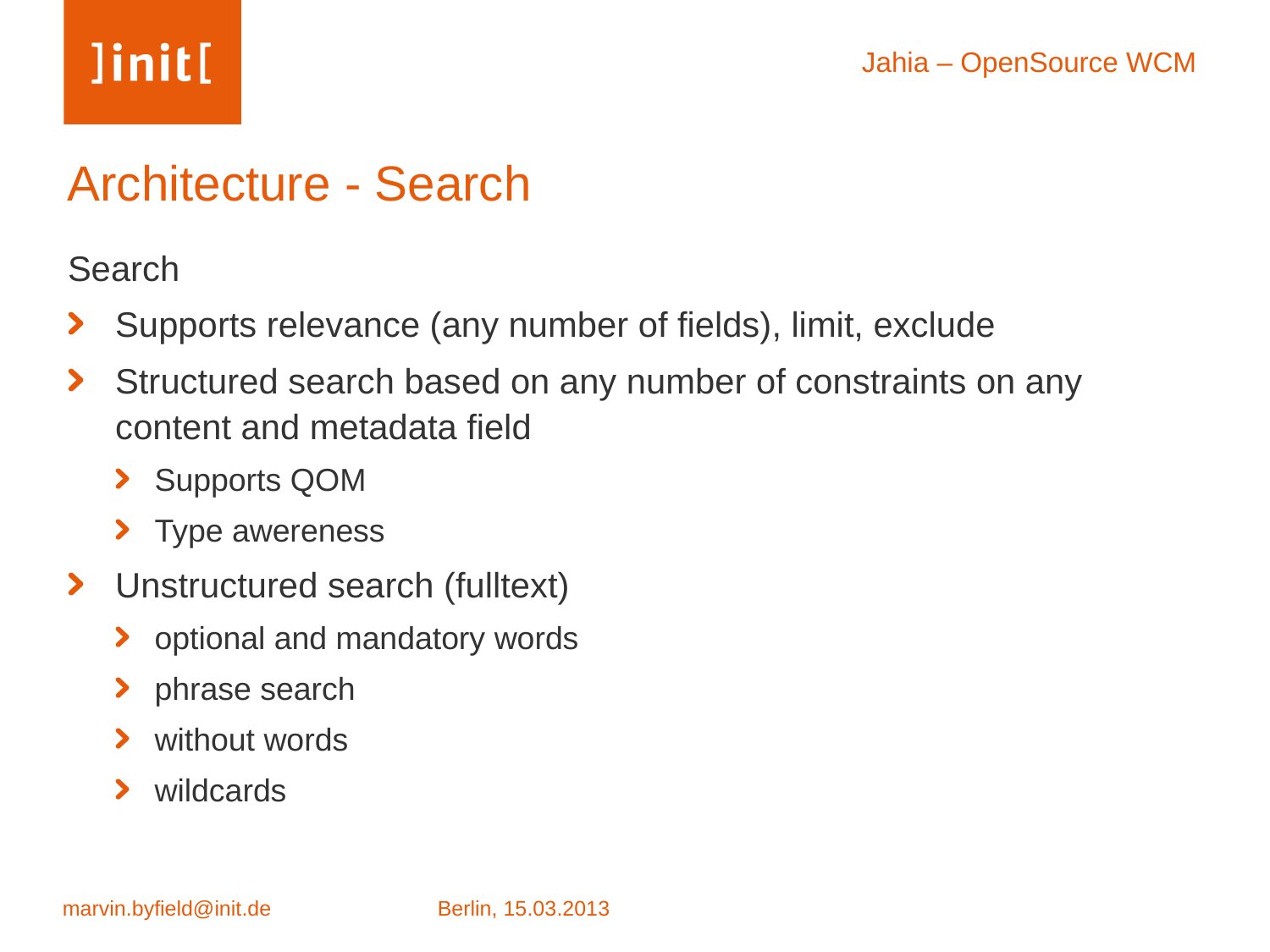

# Architecture - Search
Search
Supports relevance (any number of fields), limit, exclude
Structured search based on any number of constraints on any content and metadata field
Supports QOM
Type awereness
Unstructured search (fulltext)
optional and mandatory words
phrase search
without words
wildcards

Berlin, 15.03.2013
marvin.byfield@init.de